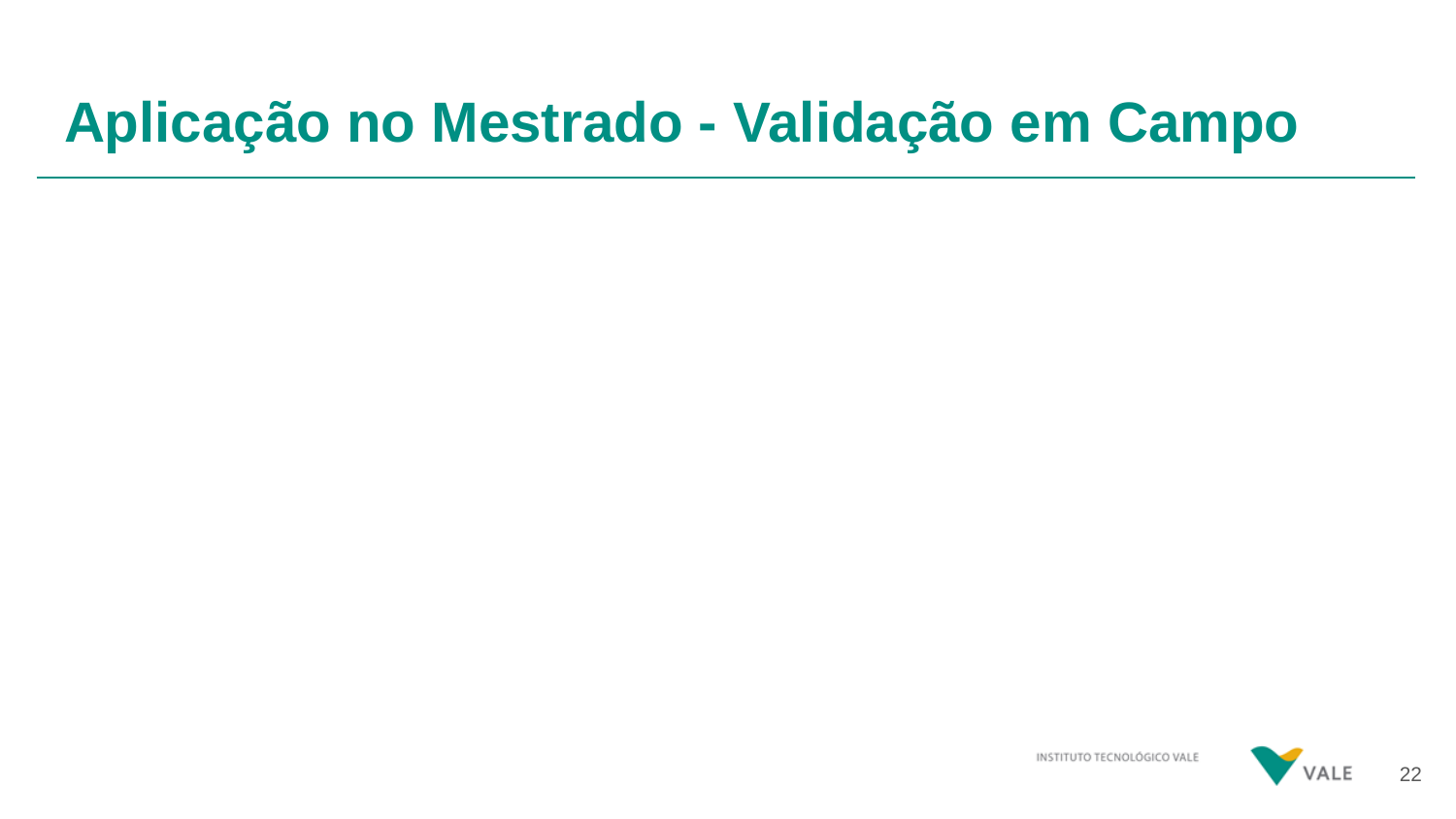

# Aplicação no Mestrado - Validação em Campo

22